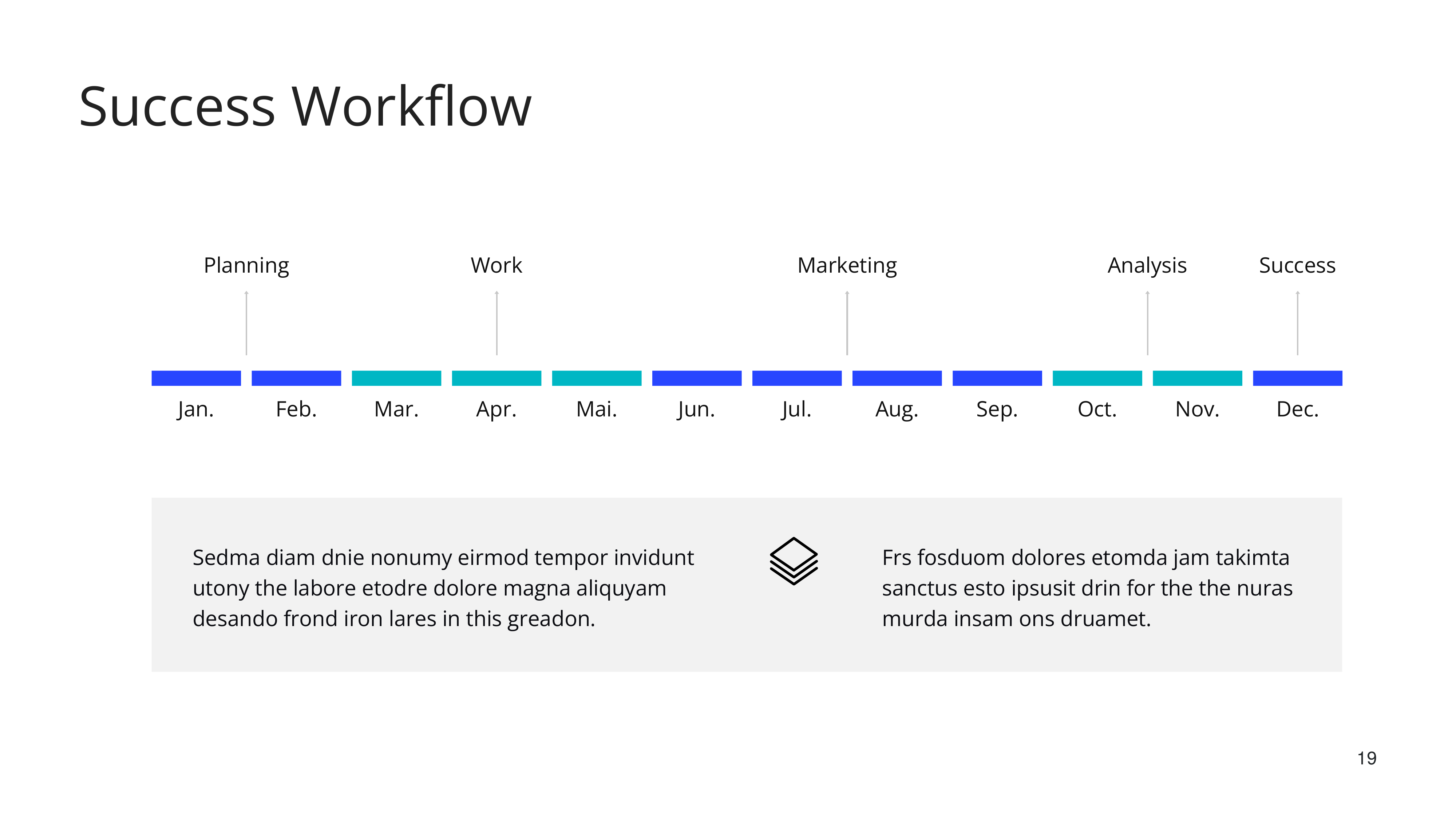

Success Workflow
Planning
Work
Marketing
Analysis
Success

Jan.
Feb.
Mar.
Apr.
Mai.
Jun.
Jul.
Aug.
Sep.
Oct.
Nov.
Dec.

Sedma diam dnie nonumy eirmod tempor invidunt utony the labore etodre dolore magna aliquyam desando frond iron lares in this greadon.
Frs fosduom dolores etomda jam takimta sanctus esto ipsusit drin for the the nuras murda insam ons druamet.

19